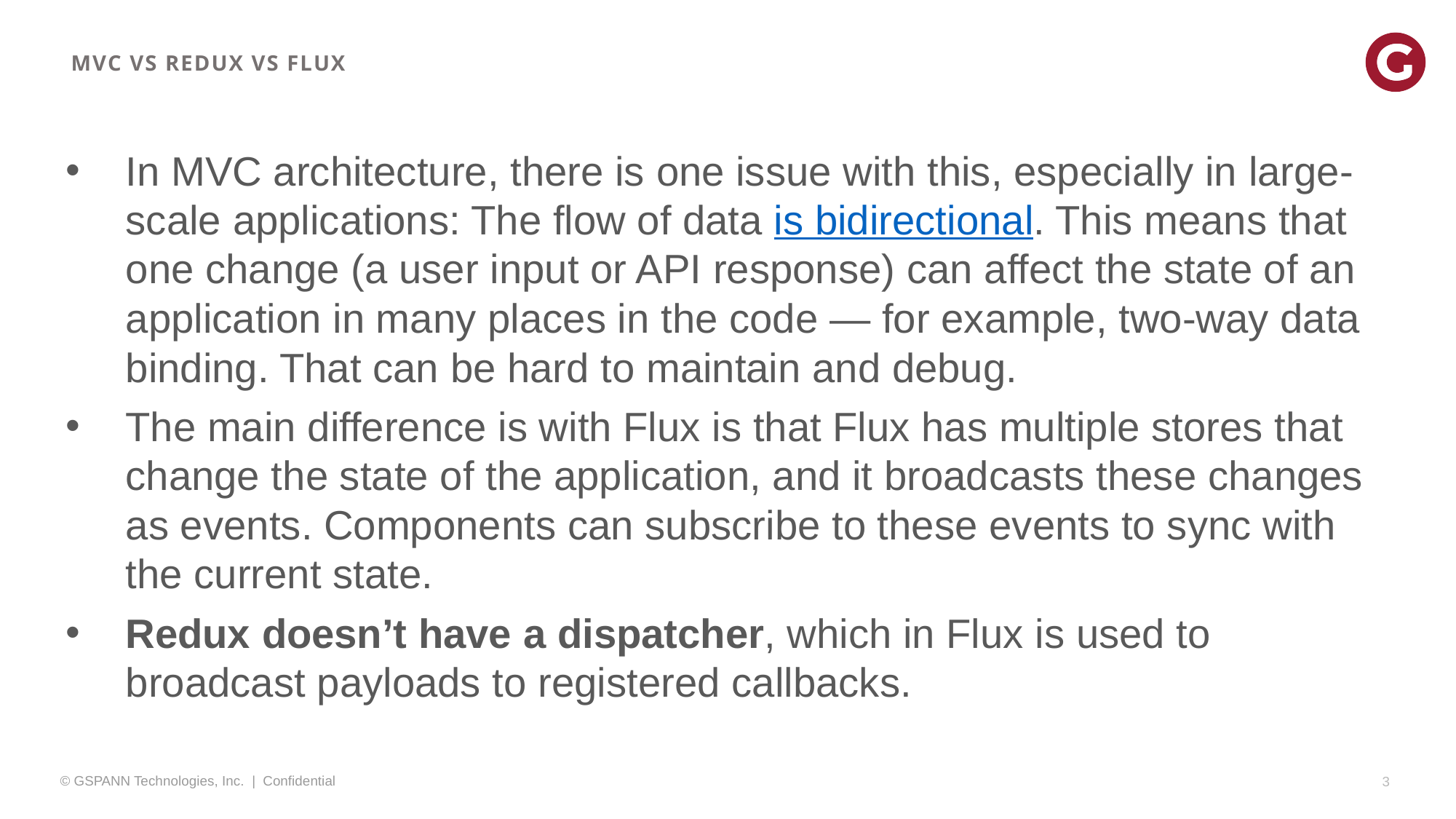

MVC VS REDUX VS FLUX
In MVC architecture, there is one issue with this, especially in large-scale applications: The flow of data is bidirectional. This means that one change (a user input or API response) can affect the state of an application in many places in the code — for example, two-way data binding. That can be hard to maintain and debug.
The main difference is with Flux is that Flux has multiple stores that change the state of the application, and it broadcasts these changes as events. Components can subscribe to these events to sync with the current state.
Redux doesn’t have a dispatcher, which in Flux is used to broadcast payloads to registered callbacks.
3